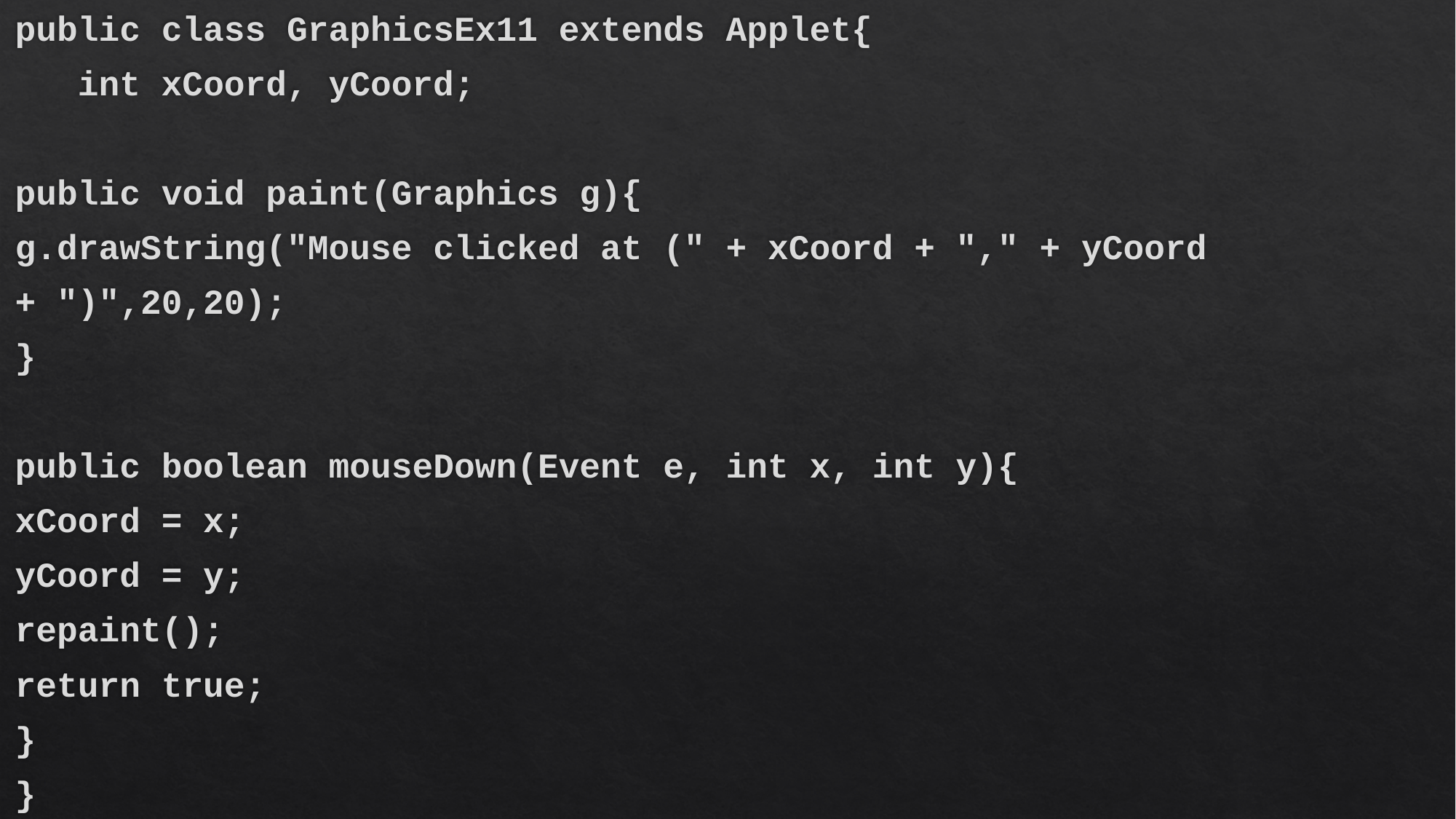

public class GraphicsEx11 extends Applet{
   int xCoord, yCoord;

	public void paint(Graphics g){
		g.drawString("Mouse clicked at (" + xCoord + "," + yCoord
								+ ")",20,20);
	}

	public boolean mouseDown(Event e, int x, int y){
		xCoord = x;
		yCoord = y;
		repaint();
		return true;
	}
}